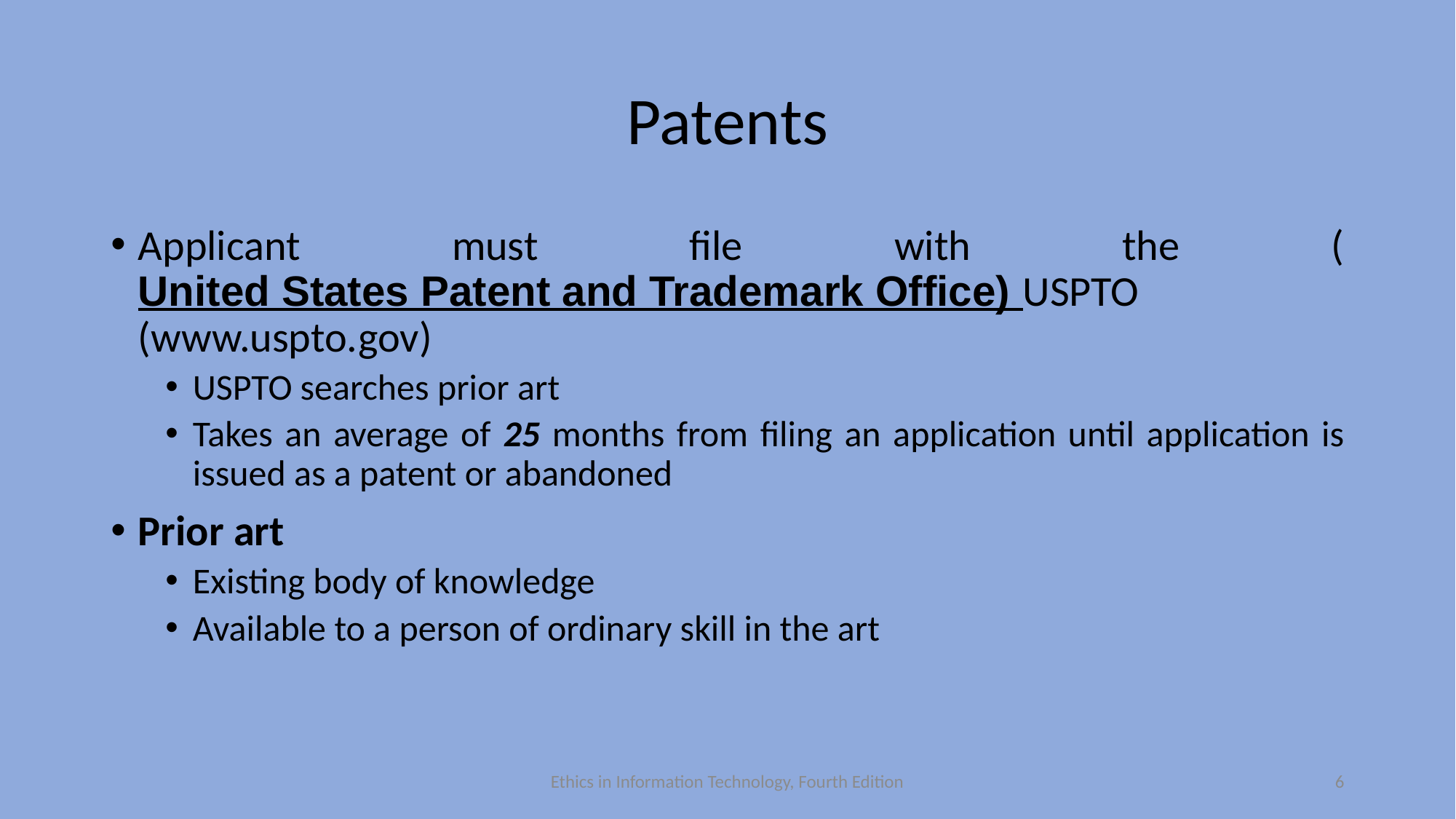

# Patents
Applicant must file with the (United States Patent and Trademark Office) USPTO (www.uspto.gov)
USPTO searches prior art
Takes an average of 25 months from filing an application until application is issued as a patent or abandoned
Prior art
Existing body of knowledge
Available to a person of ordinary skill in the art
Ethics in Information Technology, Fourth Edition
6